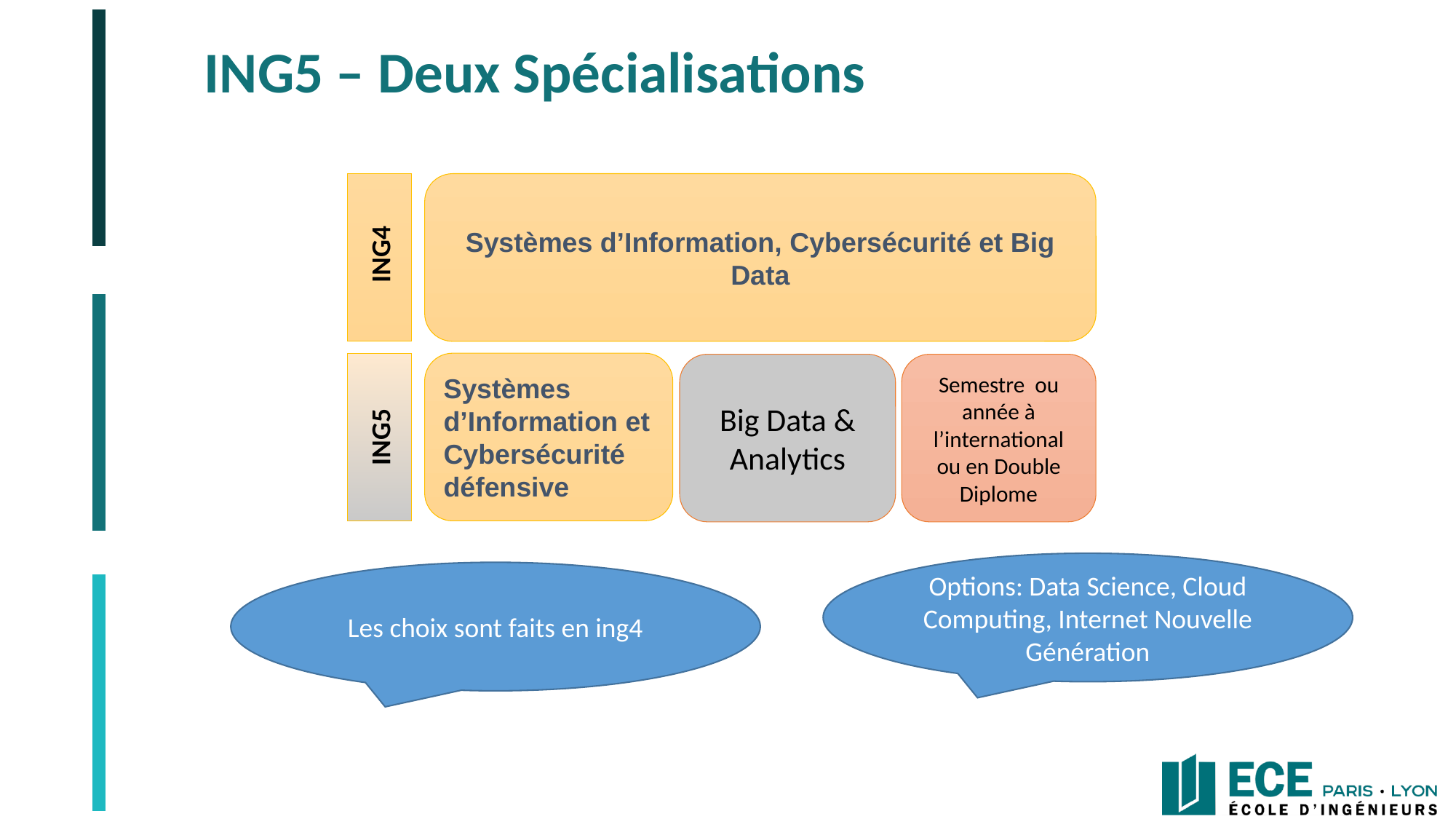

# ING5 – Deux Spécialisations
 ING4
Systèmes d’Information, Cybersécurité et Big Data
ING5
Systèmes d’Information et Cybersécurité défensive
Big Data & Analytics
Semestre  ou année à l’international ou en Double Diplome
Options: Data Science, Cloud Computing, Internet Nouvelle Génération
Les choix sont faits en ing4